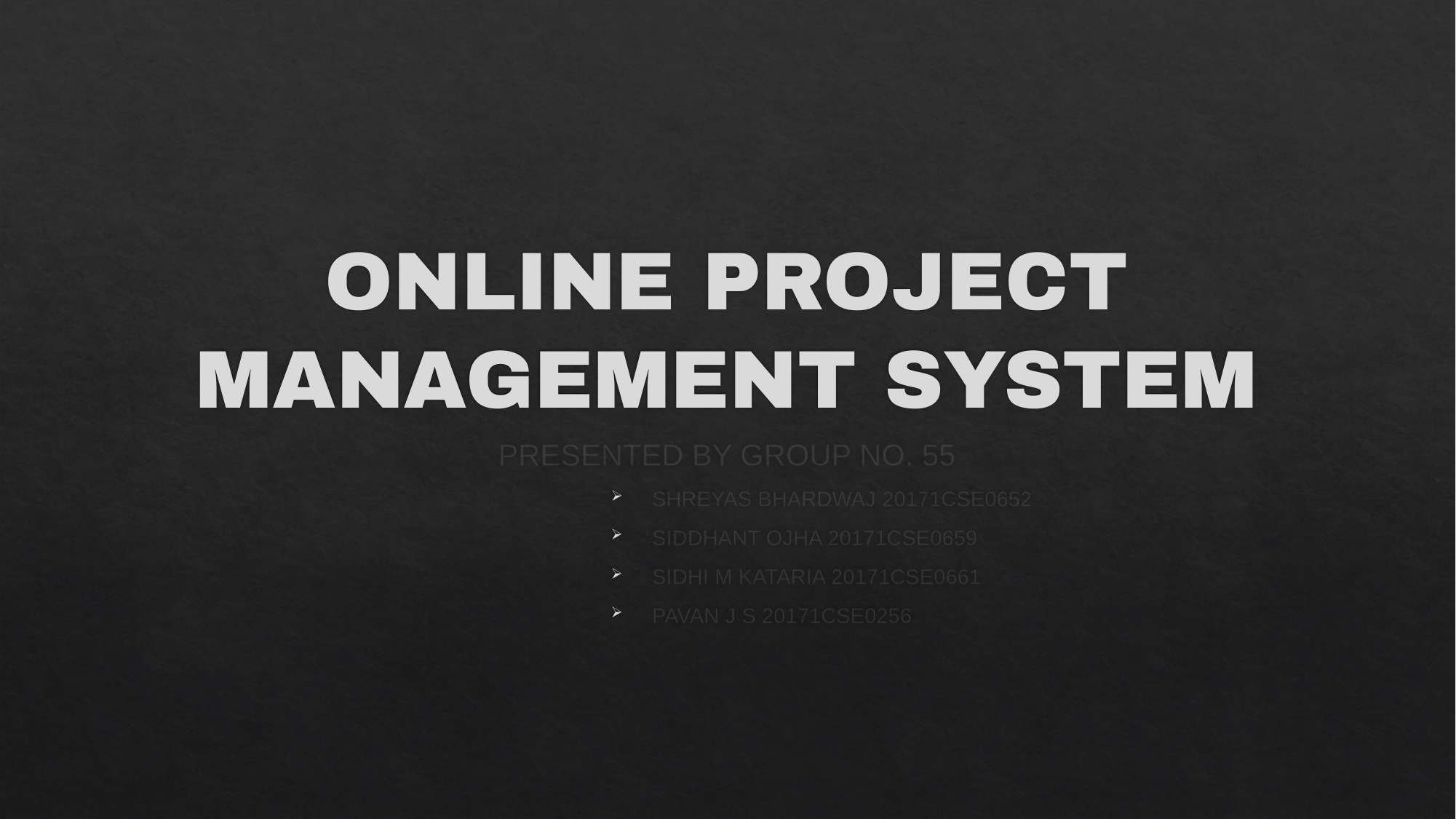

# ONLINE PROJECT MANAGEMENT SYSTEM
PRESENTED BY GROUP NO. 55
SHREYAS BHARDWAJ 20171CSE0652
SIDDHANT OJHA 20171CSE0659
SIDHI M KATARIA 20171CSE0661
PAVAN J S 20171CSE0256